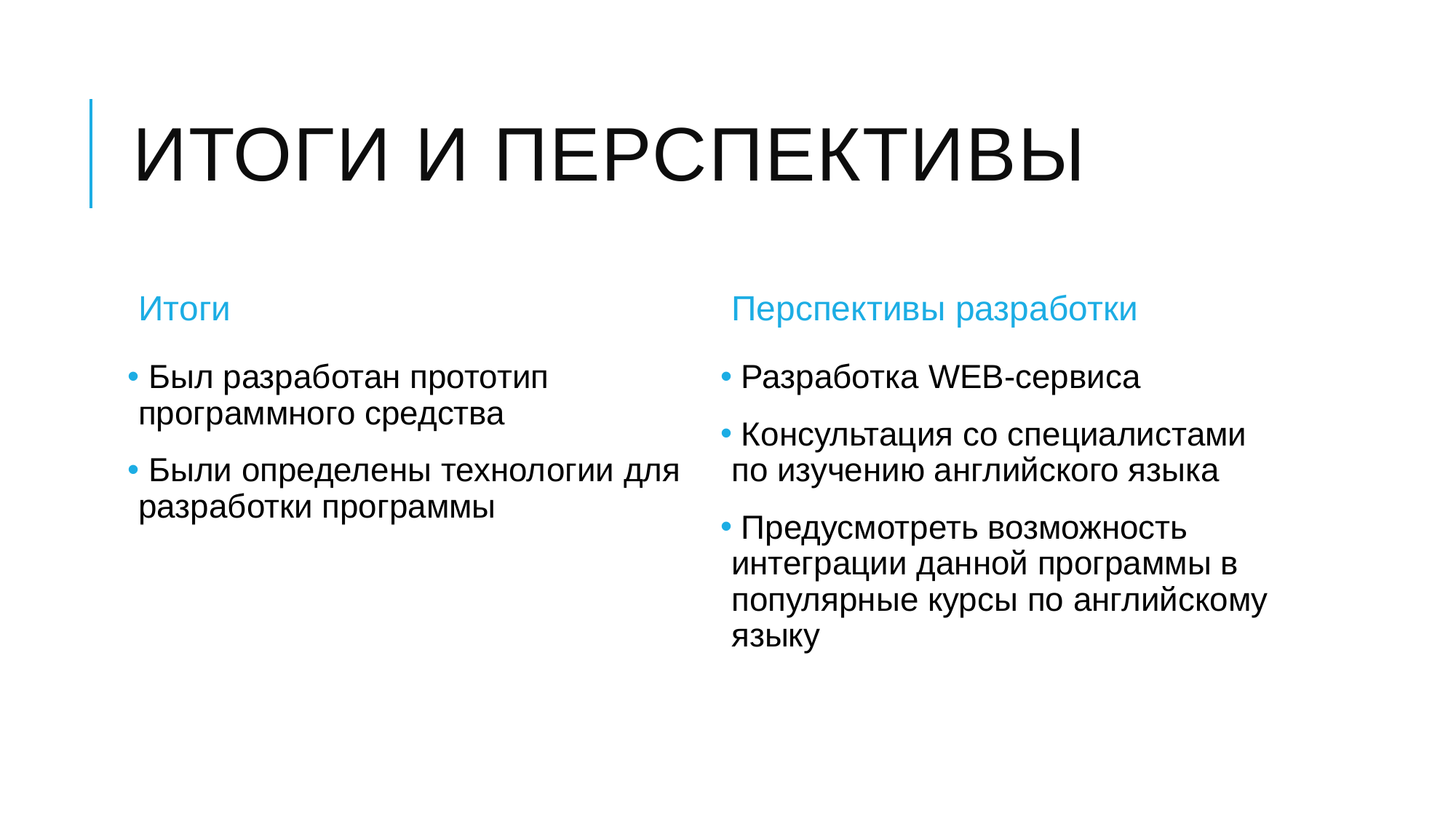

# Итоги и Перспективы
Итоги
Перспективы разработки
 Был разработан прототип программного средства
 Были определены технологии для разработки программы

 Разработка WEB-сервиса
 Консультация со специалистами по изучению английского языка
 Предусмотреть возможность интеграции данной программы в популярные курсы по английскому языку